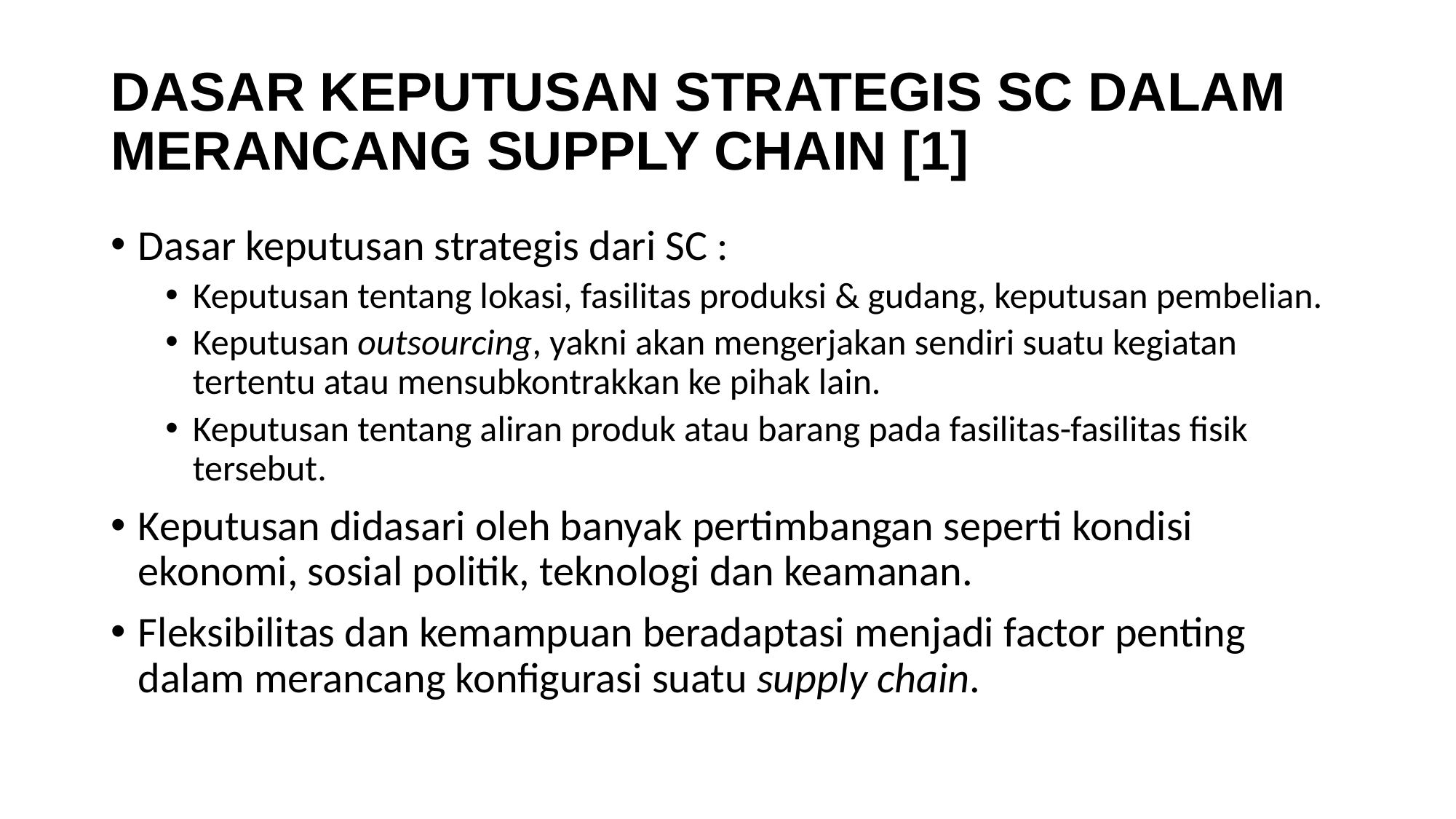

# DASAR KEPUTUSAN STRATEGIS SC DALAM MERANCANG SUPPLY CHAIN [1]

Dasar keputusan strategis dari SC :
Keputusan tentang lokasi, fasilitas produksi & gudang, keputusan pembelian.
Keputusan outsourcing, yakni akan mengerjakan sendiri suatu kegiatan tertentu atau mensubkontrakkan ke pihak lain.
Keputusan tentang aliran produk atau barang pada fasilitas-fasilitas fisik tersebut.
Keputusan didasari oleh banyak pertimbangan seperti kondisi ekonomi, sosial politik, teknologi dan keamanan.
Fleksibilitas dan kemampuan beradaptasi menjadi factor penting dalam merancang konfigurasi suatu supply chain.